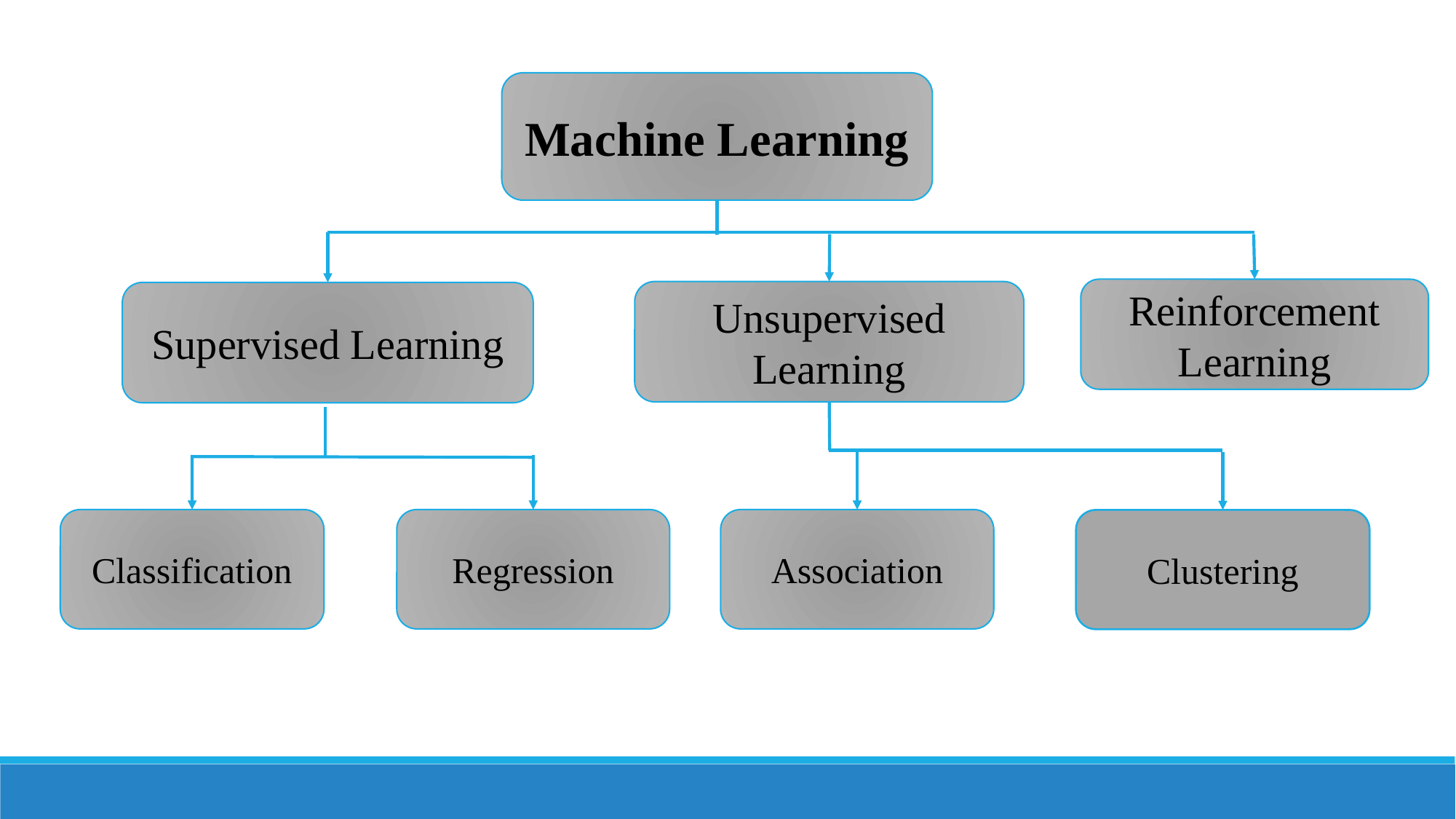

Machine Learning
Reinforcement Learning
Unsupervised Learning
Supervised Learning
Classification
Regression
Association
Clustering